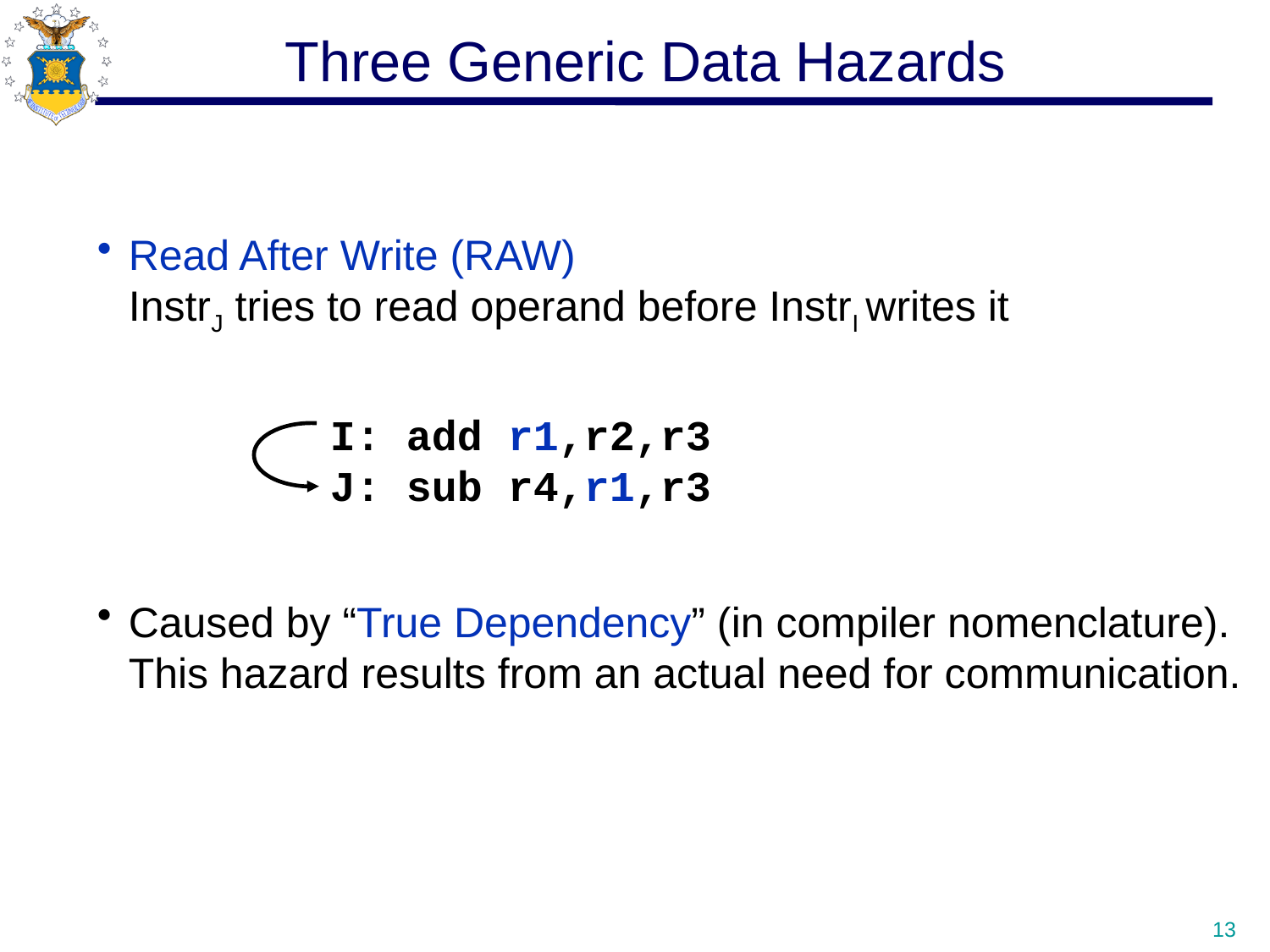

# Three Generic Data Hazards

Read After Write (RAW)
InstrJ tries to read operand before InstrI writes it
Caused by “True Dependency” (in compiler nomenclature).  This hazard results from an actual need for communication.
I: add r1,r2,r3
J: sub r4,r1,r3

13